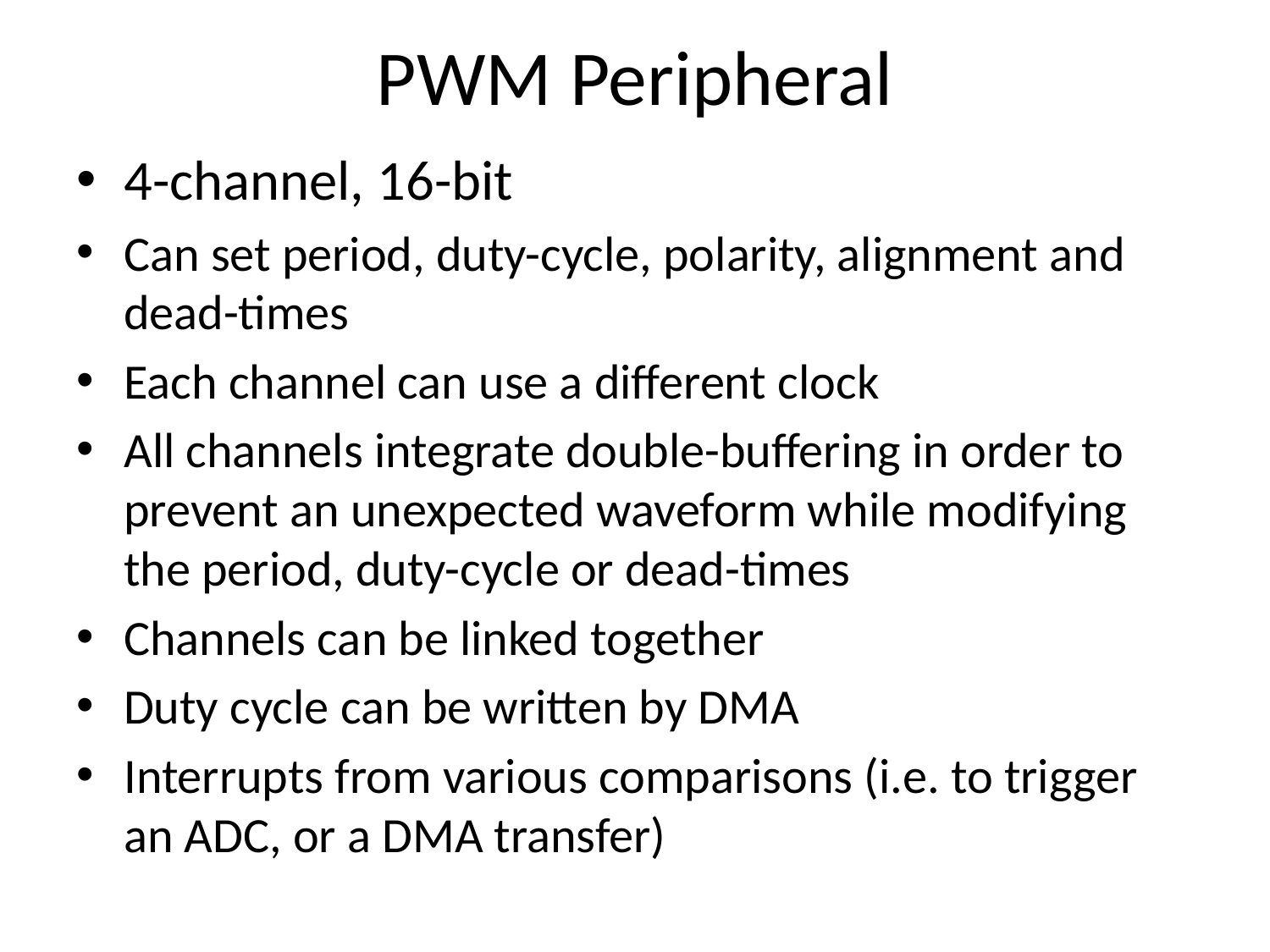

# PWM Peripheral
4-channel, 16-bit
Can set period, duty-cycle, polarity, alignment and dead-times
Each channel can use a different clock
All channels integrate double-buffering in order to prevent an unexpected waveform while modifying the period, duty-cycle or dead-times
Channels can be linked together
Duty cycle can be written by DMA
Interrupts from various comparisons (i.e. to trigger an ADC, or a DMA transfer)